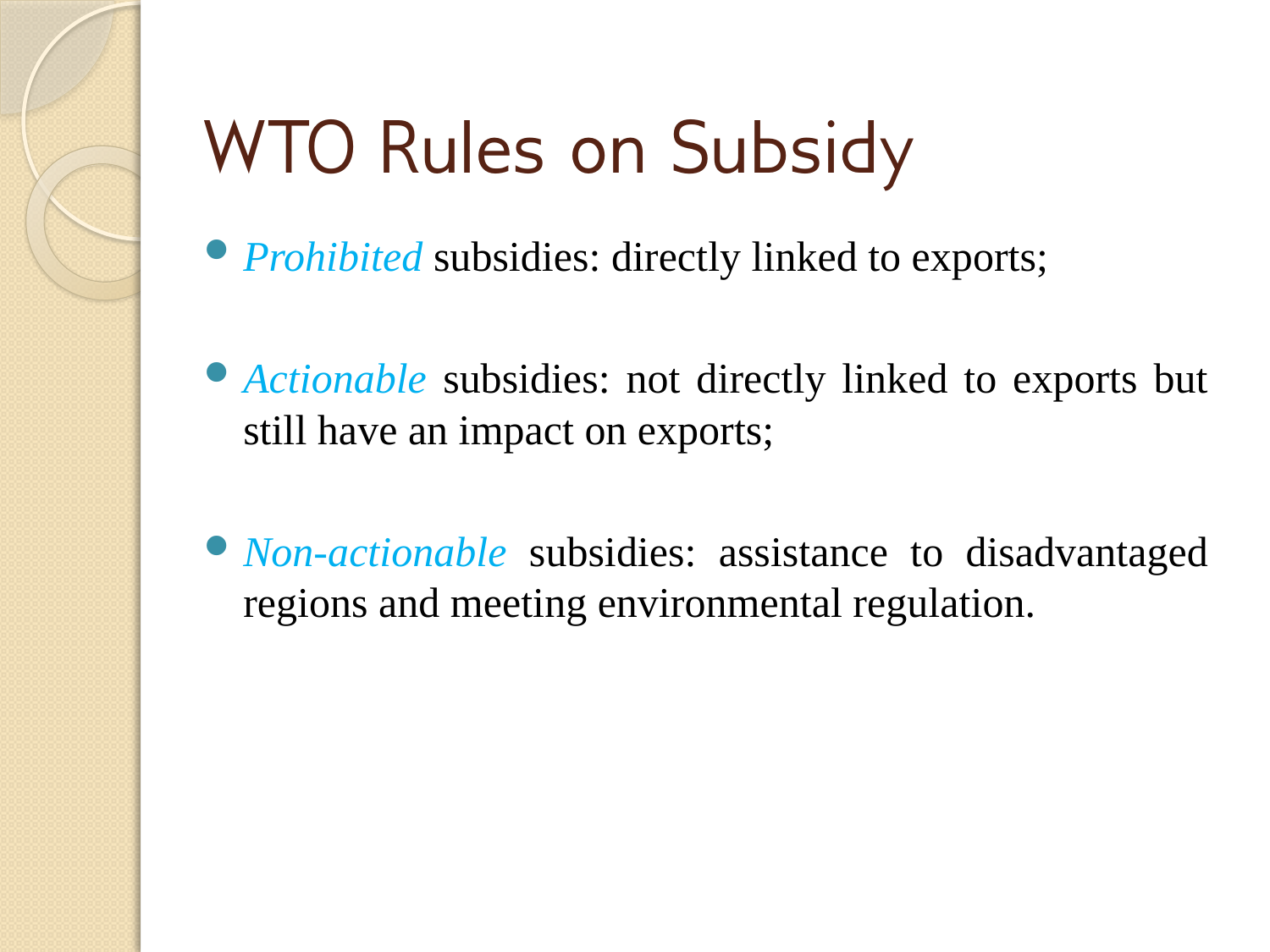

# WTO Rules on Subsidy
Prohibited subsidies: directly linked to exports;

Actionable subsidies: not directly linked to exports but still have an impact on exports;

Non-actionable subsidies: assistance to disadvantaged regions and meeting environmental regulation.